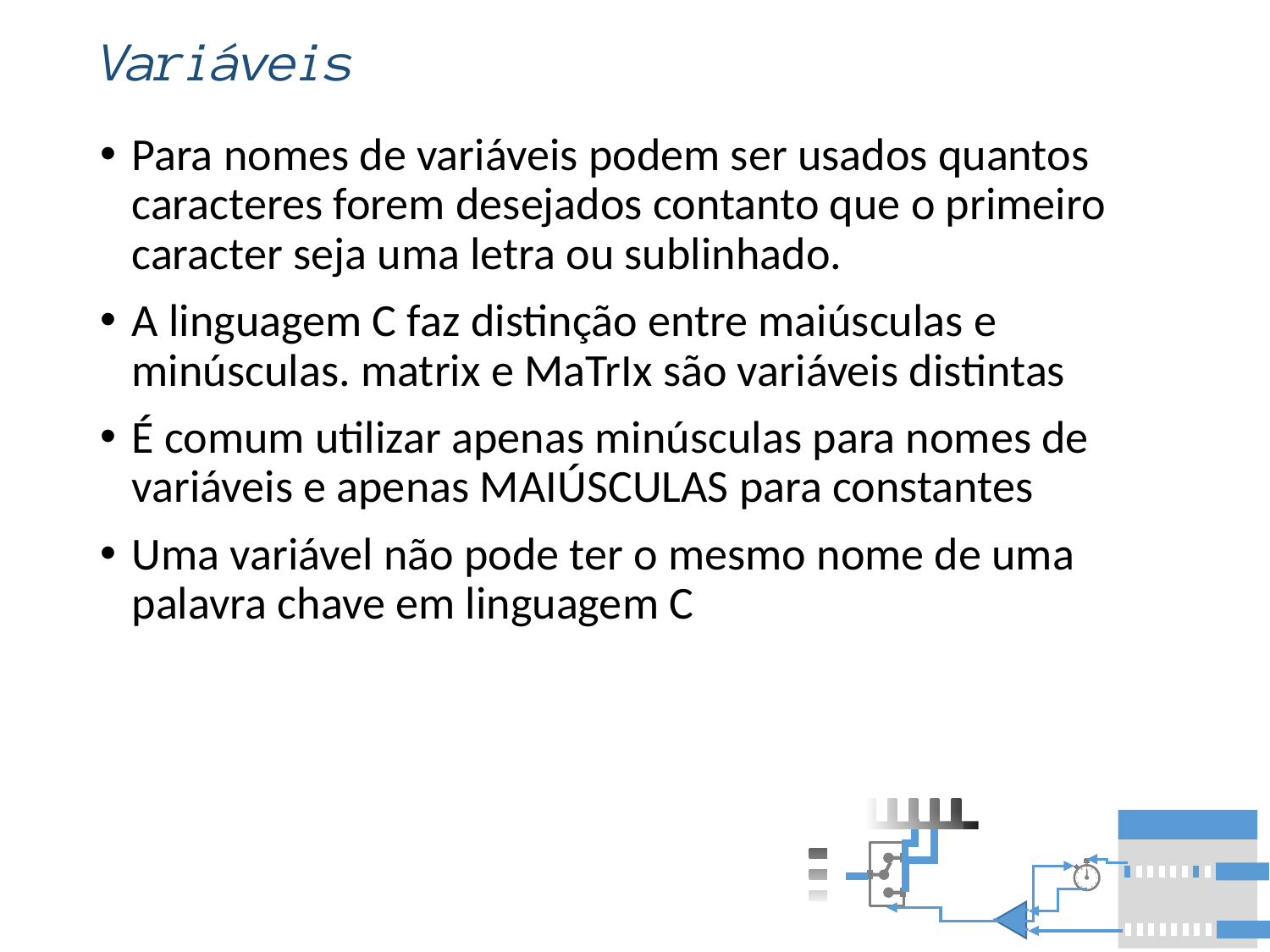

# Variáveis
Para nomes de variáveis podem ser usados quantos caracteres forem desejados contanto que o primeiro caracter seja uma letra ou sublinhado.
A linguagem C faz distinção entre maiúsculas e minúsculas. matrix e MaTrIx são variáveis distintas
É comum utilizar apenas minúsculas para nomes de variáveis e apenas MAIÚSCULAS para constantes
Uma variável não pode ter o mesmo nome de uma palavra chave em linguagem C